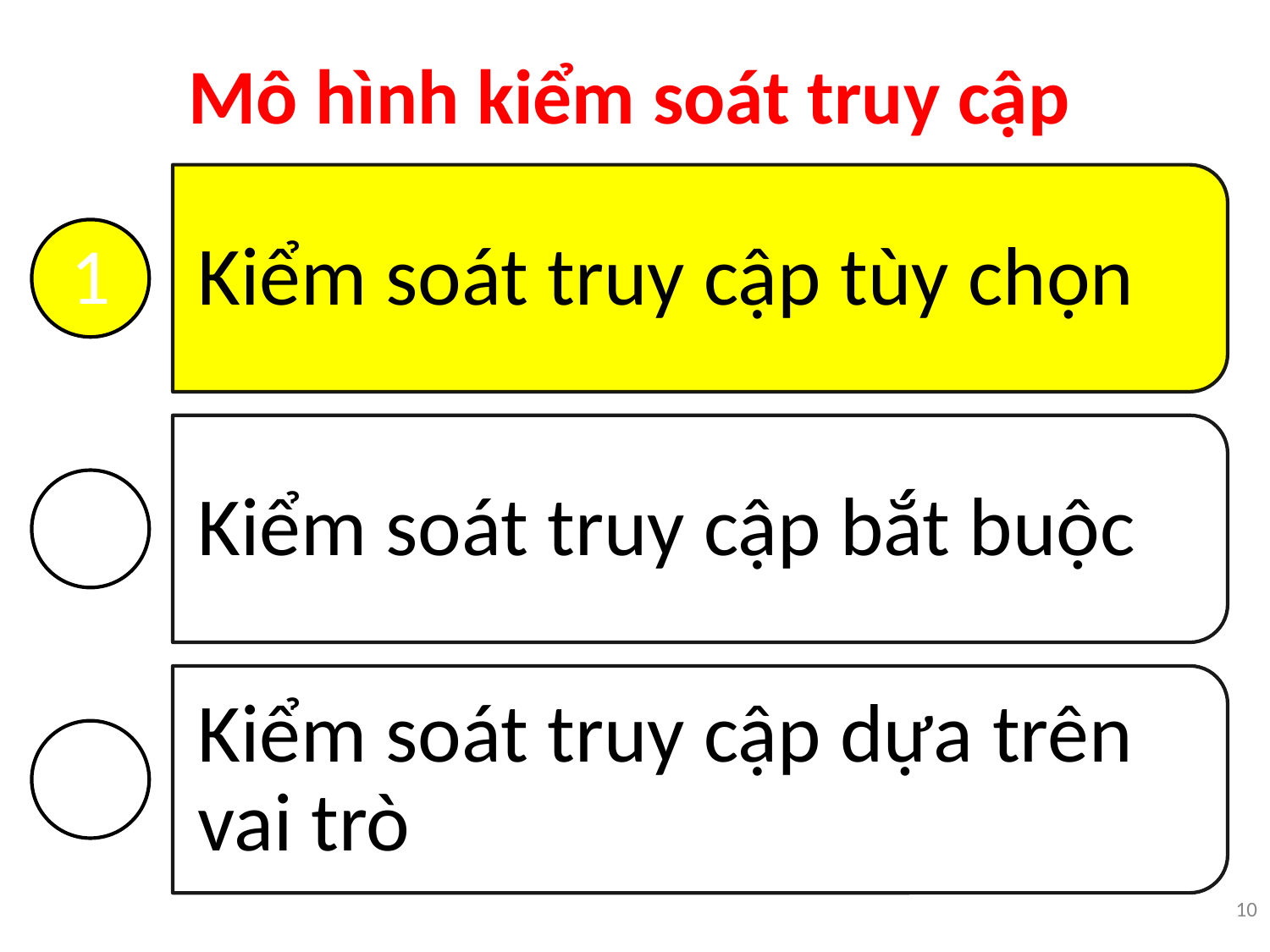

# Mô hình kiểm soát truy cập

Kiểm soát truy cập tùy chọn

1

Kiểm soát truy cập bắt buộc

2
Kiểm soát truy cập dựa trên vai trò

3
10